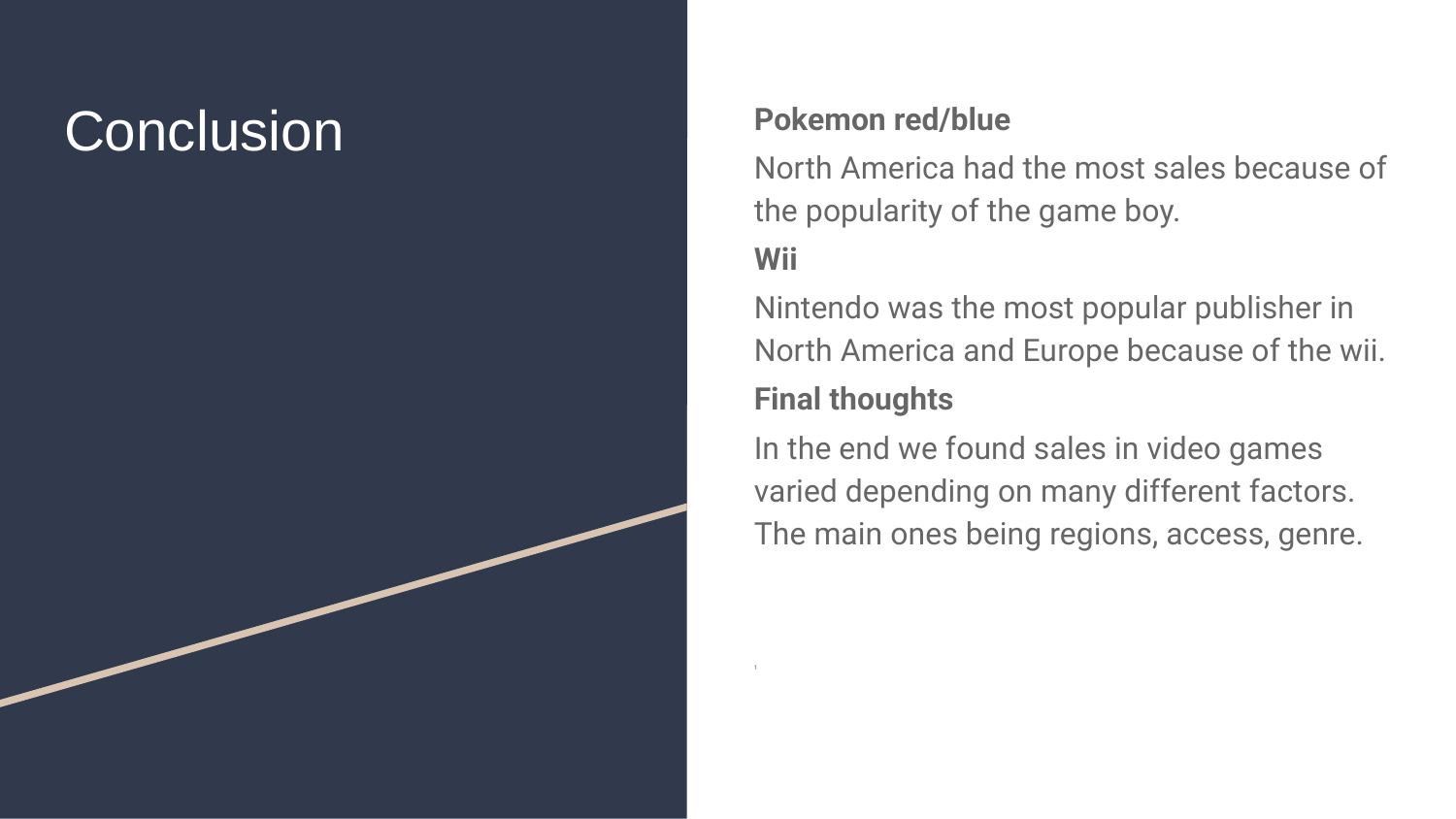

# Conclusion
Pokemon red/blue
North America had the most sales because of the popularity of the game boy.
Wii
Nintendo was the most popular publisher in North America and Europe because of the wii.
Final thoughts
In the end we found sales in video games varied depending on many different factors. The main ones being regions, access, genre.

1